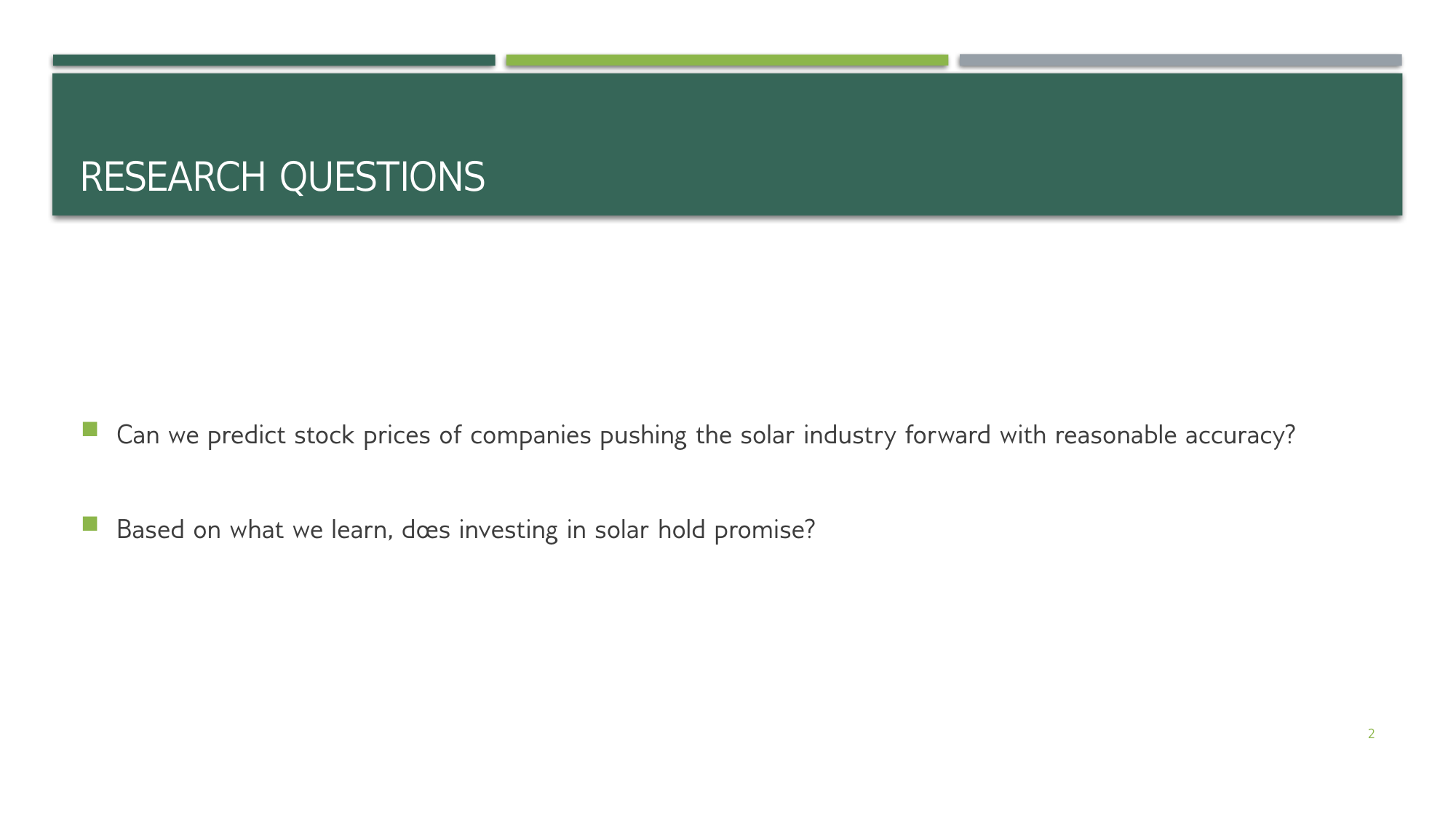

# Research Questions
Can we predict stock prices of companies pushing the solar industry forward with reasonable accuracy?

Based on what we learn, does investing in solar hold promise?
2